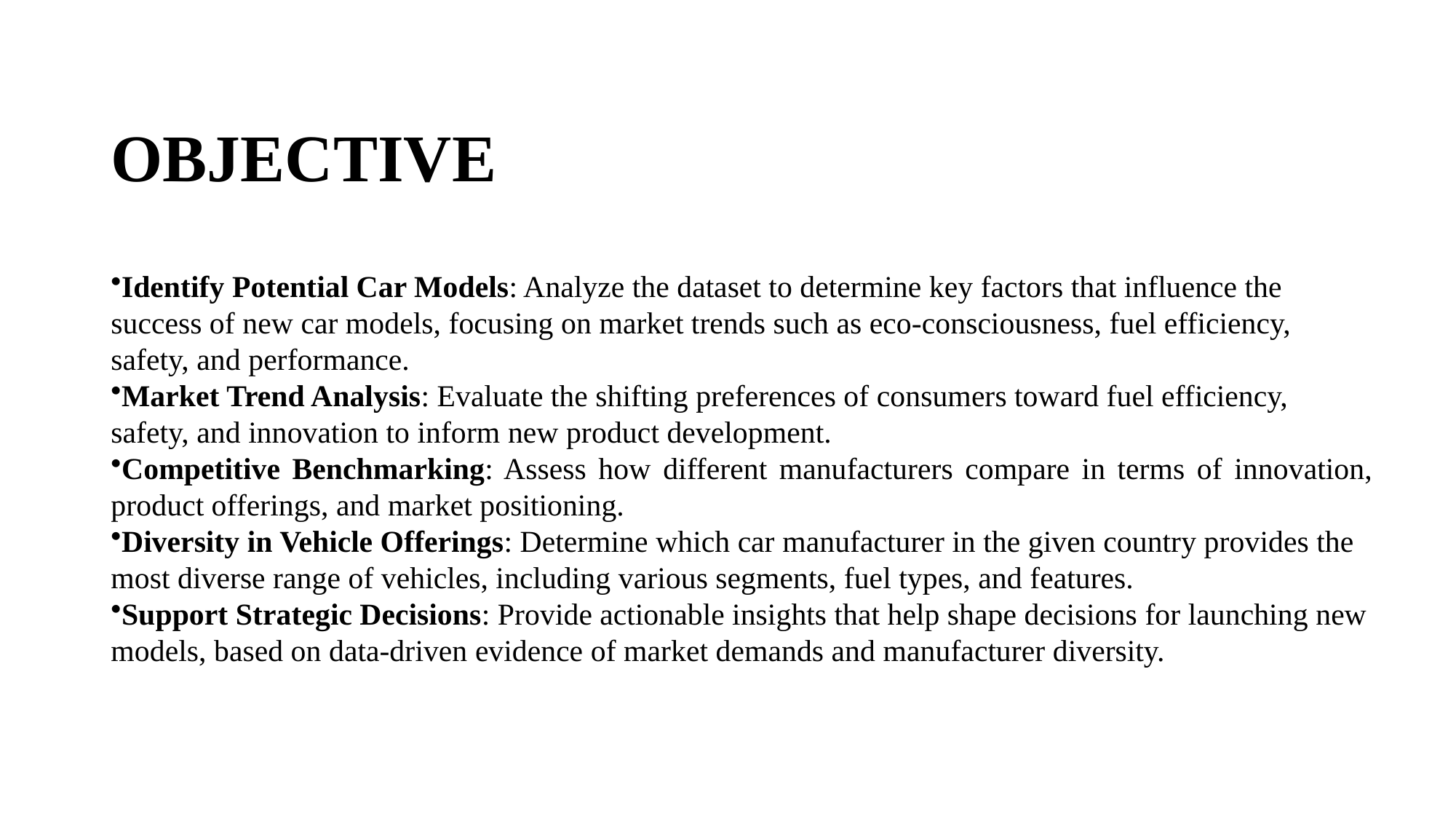

# OBJECTIVE
Identify Potential Car Models: Analyze the dataset to determine key factors that influence the success of new car models, focusing on market trends such as eco-consciousness, fuel efficiency, safety, and performance.
Market Trend Analysis: Evaluate the shifting preferences of consumers toward fuel efficiency, safety, and innovation to inform new product development.
Competitive Benchmarking: Assess how different manufacturers compare in terms of innovation, product offerings, and market positioning.
Diversity in Vehicle Offerings: Determine which car manufacturer in the given country provides the most diverse range of vehicles, including various segments, fuel types, and features.
Support Strategic Decisions: Provide actionable insights that help shape decisions for launching new models, based on data-driven evidence of market demands and manufacturer diversity.